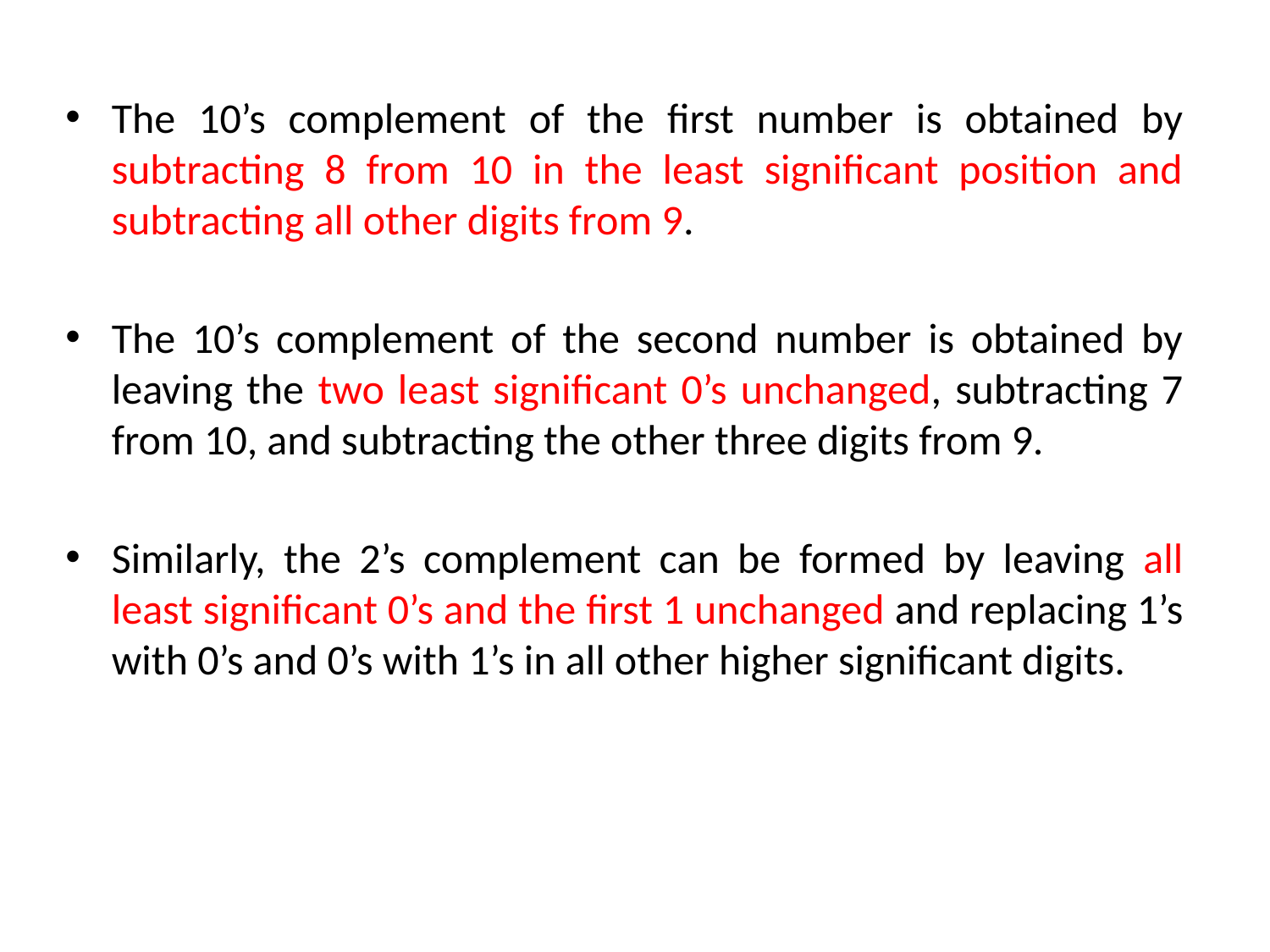

The 10’s complement of the first number is obtained by subtracting 8 from 10 in the least significant position and subtracting all other digits from 9.

The 10’s complement of the second number is obtained by leaving the two least significant 0’s unchanged, subtracting 7 from 10, and subtracting the other three digits from 9.

Similarly, the 2’s complement can be formed by leaving all least significant 0’s and the first 1 unchanged and replacing 1’s with 0’s and 0’s with 1’s in all other higher significant digits.